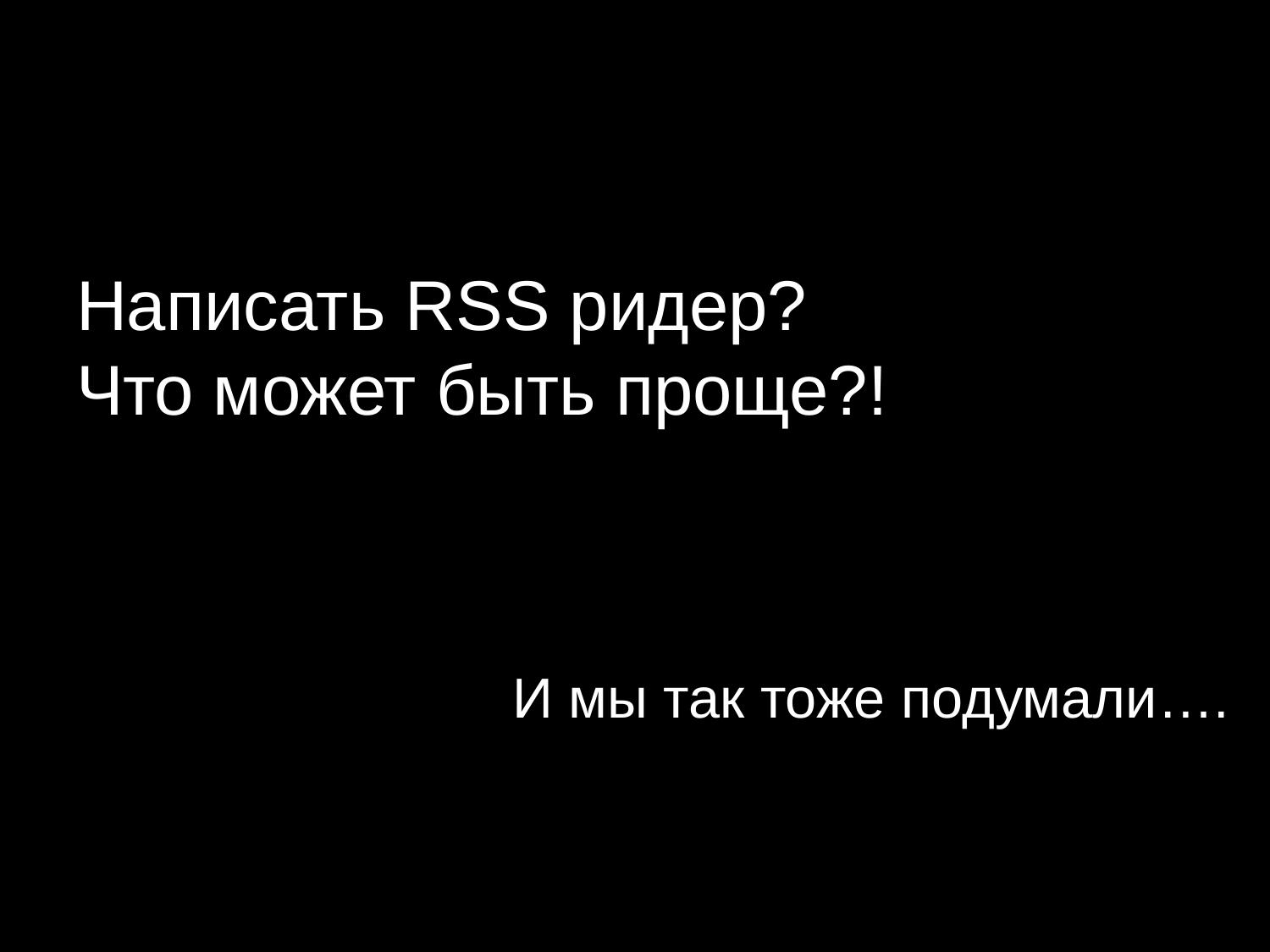

# Написать RSS ридер? Что может быть проще?!
И мы так тоже подумали….